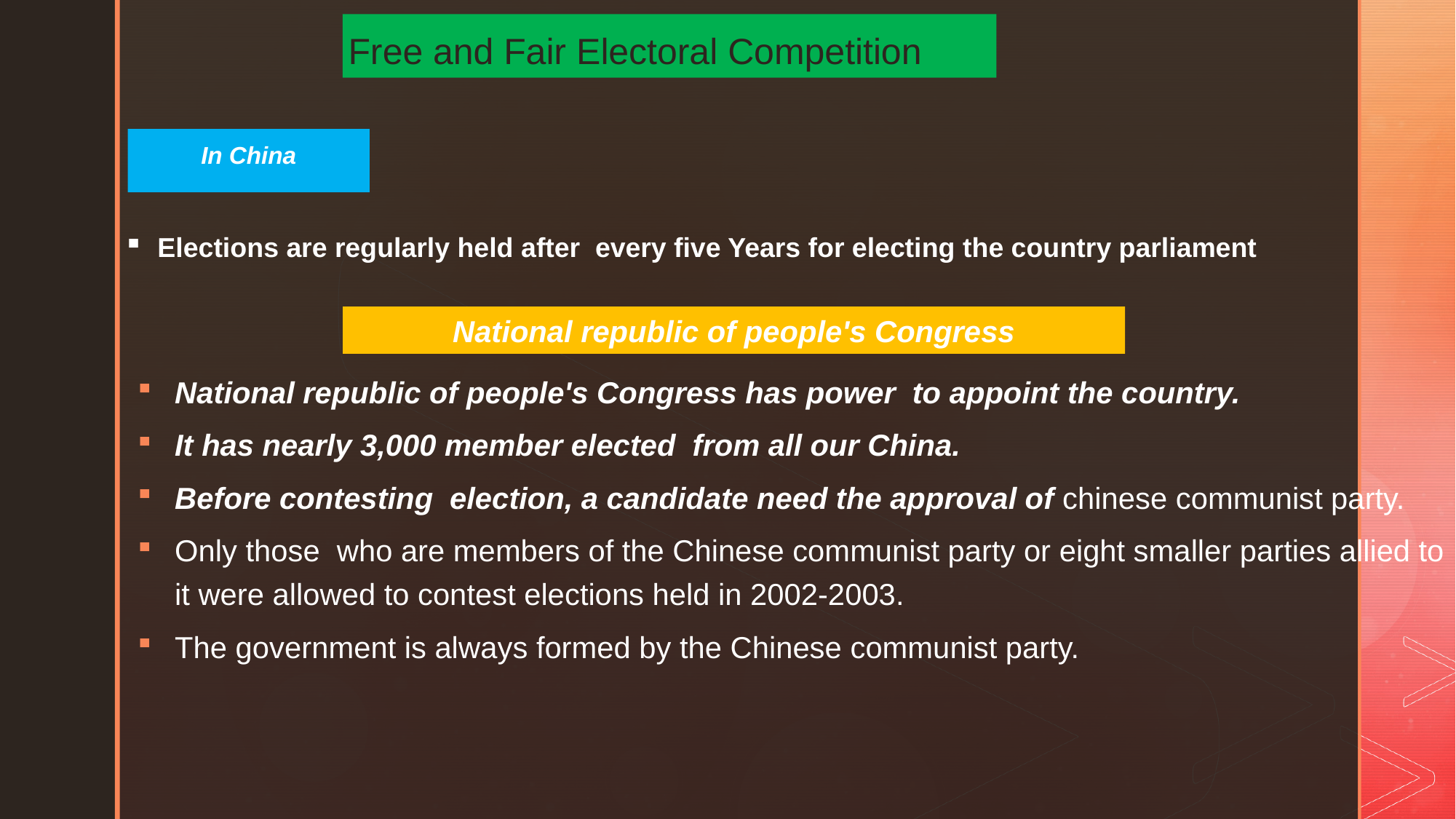

# Free and Fair Electoral Competition
In China
Elections are regularly held after  every five Years for electing the country parliament
National republic of people's Congress has power  to appoint the country.
It has nearly 3,000 member elected  from all our China.
Before contesting  election, a candidate need the approval of chinese communist party.
Only those  who are members of the Chinese communist party or eight smaller parties allied to it were allowed to contest elections held in 2002-2003.
The government is always formed by the Chinese communist party.
National republic of people's Congress